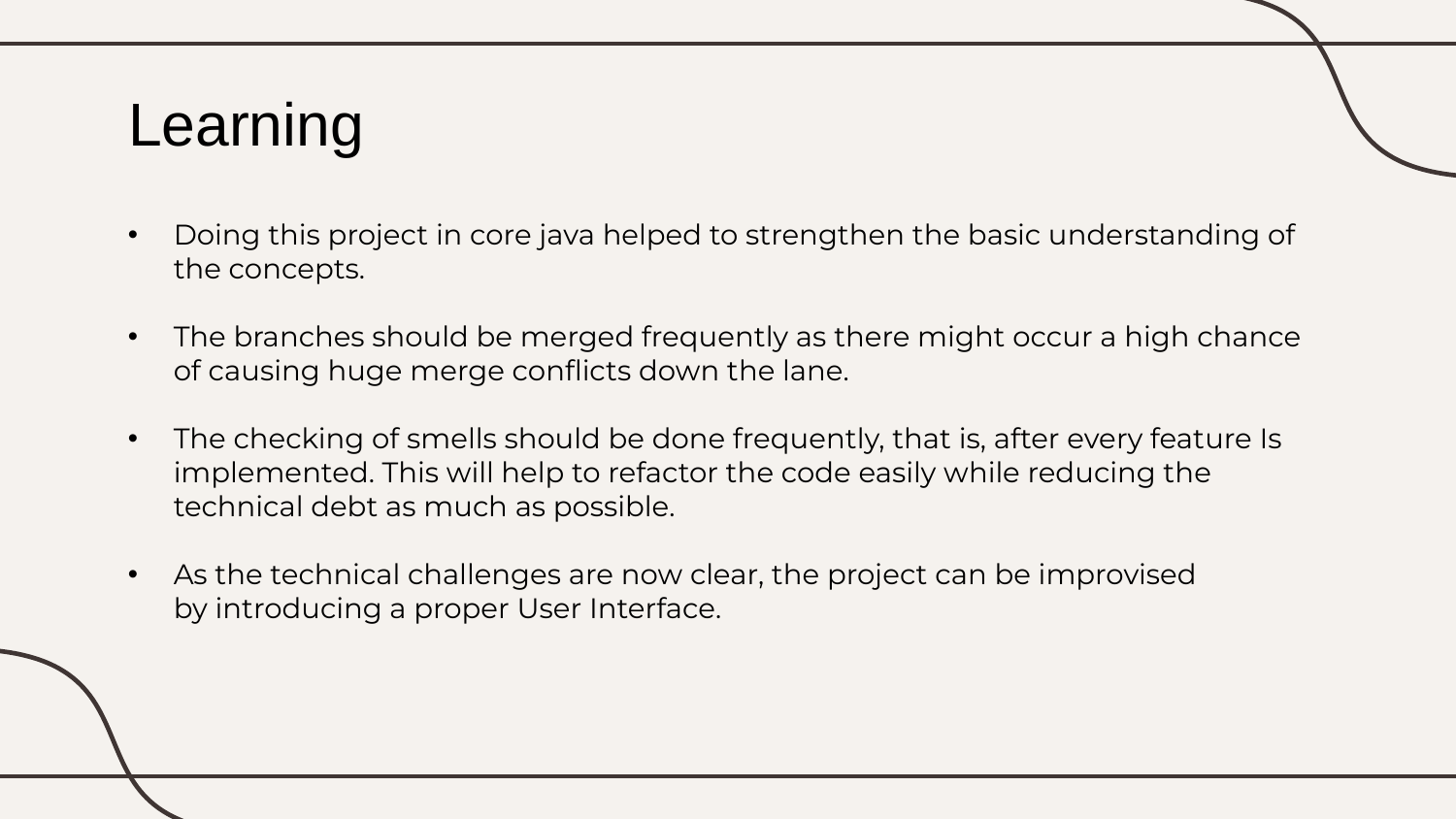

# Learning
Doing this project in core java helped to strengthen the basic understanding of the concepts.

The branches should be merged frequently as there might occur a high chance of causing huge merge conflicts down the lane.

The checking of smells should be done frequently, that is, after every feature Is implemented. This will help to refactor the code easily while reducing the technical debt as much as possible.

As the technical challenges are now clear, the project can be improvised by introducing a proper User Interface.